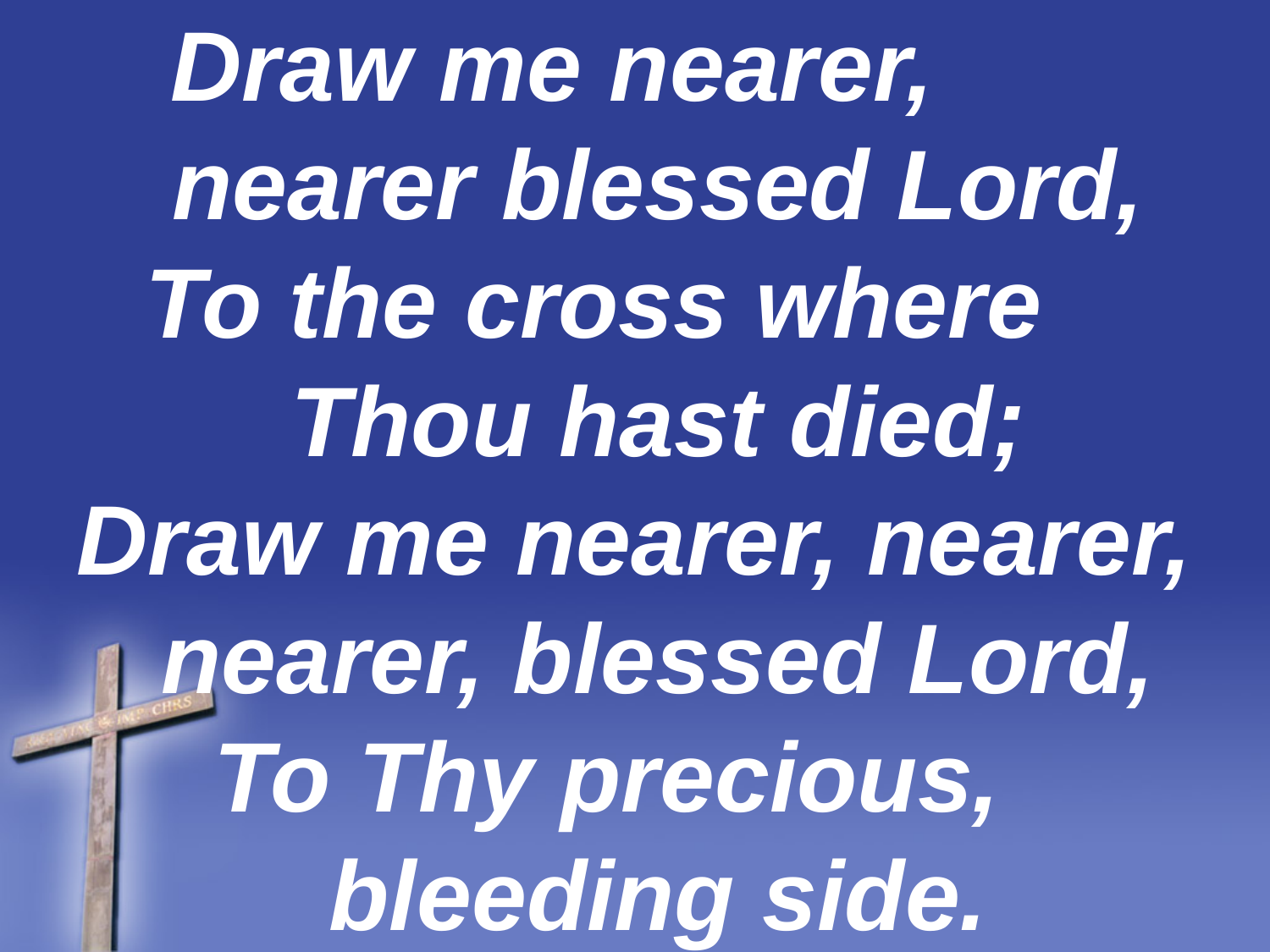

Draw me nearer,       nearer blessed Lord,
To the cross where    Thou hast died;
Draw me nearer, nearer, nearer, blessed Lord,
To Thy precious,   bleeding side.